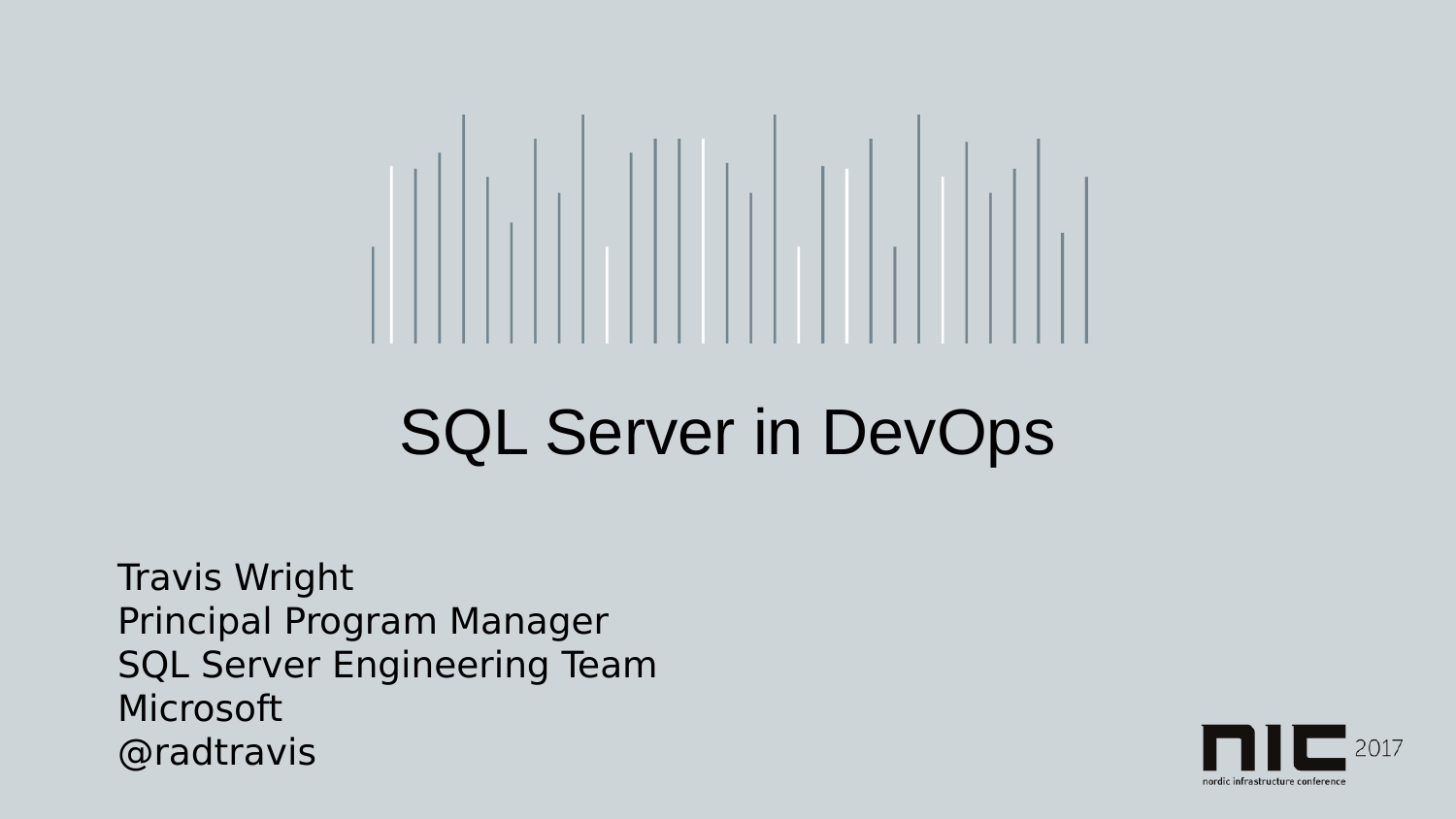

# SQL Server in DevOps
Travis Wright
Principal Program Manager
SQL Server Engineering Team
Microsoft
@radtravis